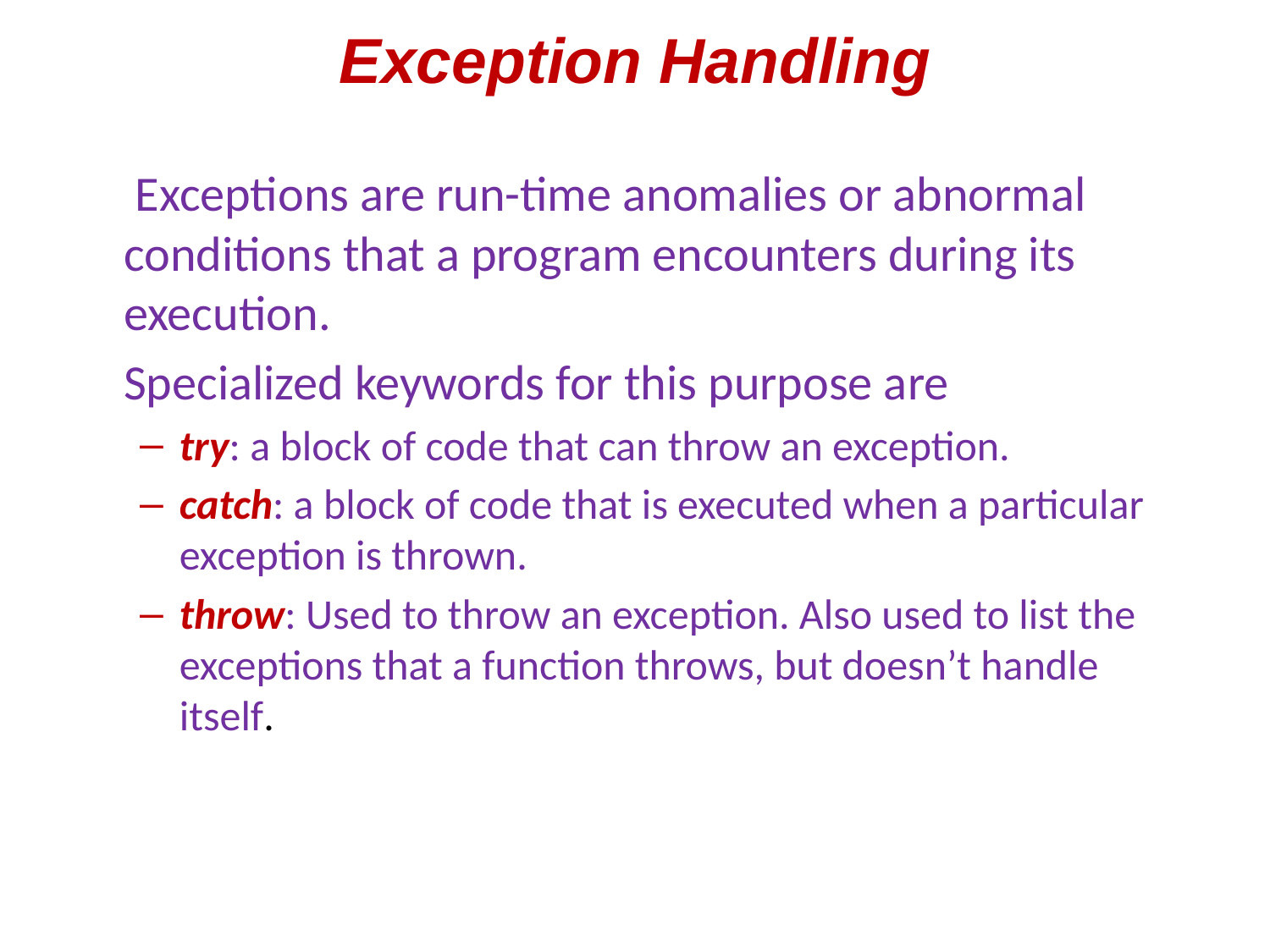

# Exception Handling
	 Exceptions are run-time anomalies or abnormal conditions that a program encounters during its execution.
	Specialized keywords for this purpose are
try: a block of code that can throw an exception.
catch: a block of code that is executed when a particular exception is thrown.
throw: Used to throw an exception. Also used to list the exceptions that a function throws, but doesn’t handle itself.